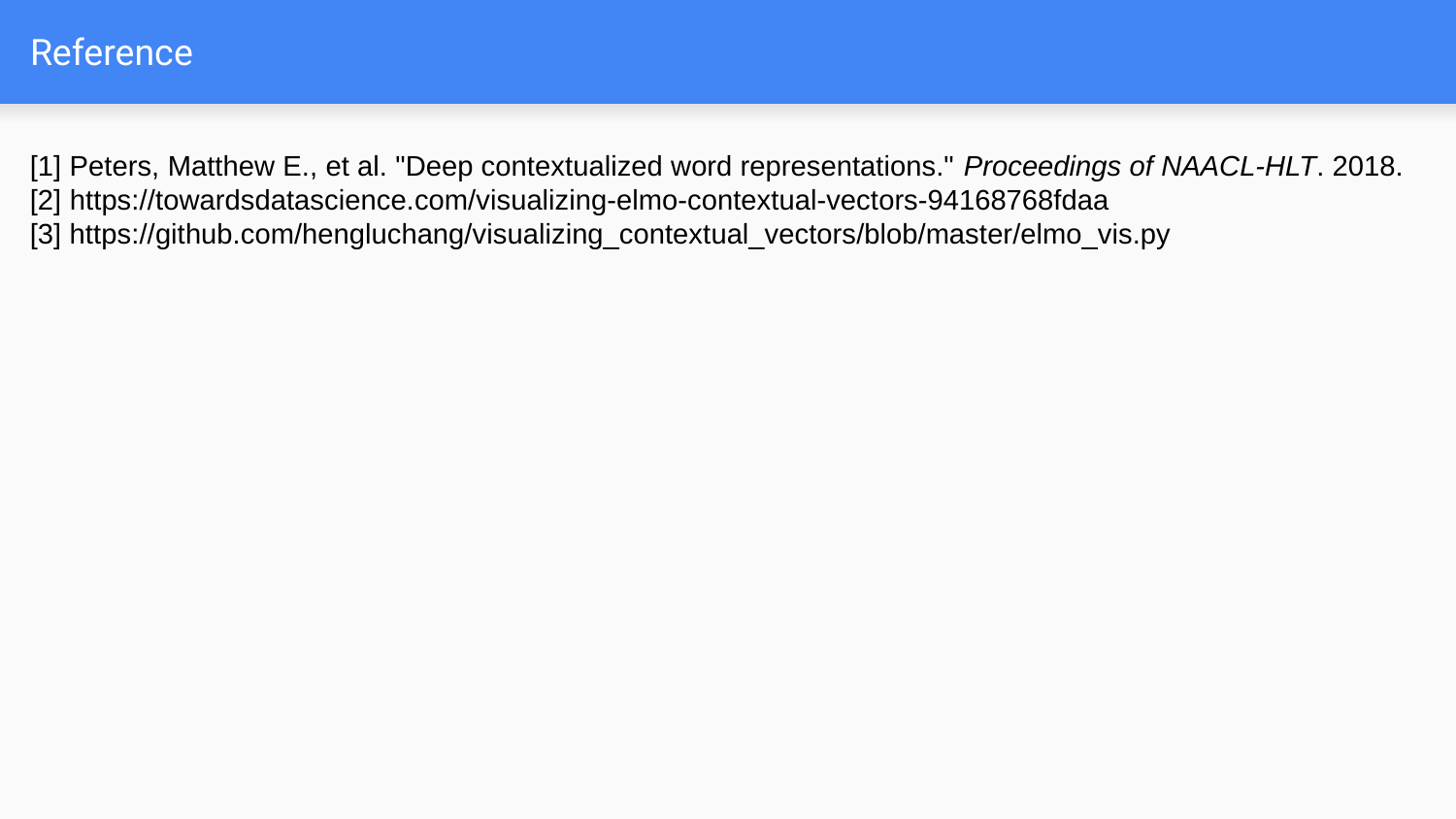

# Reference
[1] Peters, Matthew E., et al. "Deep contextualized word representations." Proceedings of NAACL-HLT. 2018.
[2] https://towardsdatascience.com/visualizing-elmo-contextual-vectors-94168768fdaa
[3] https://github.com/hengluchang/visualizing_contextual_vectors/blob/master/elmo_vis.py